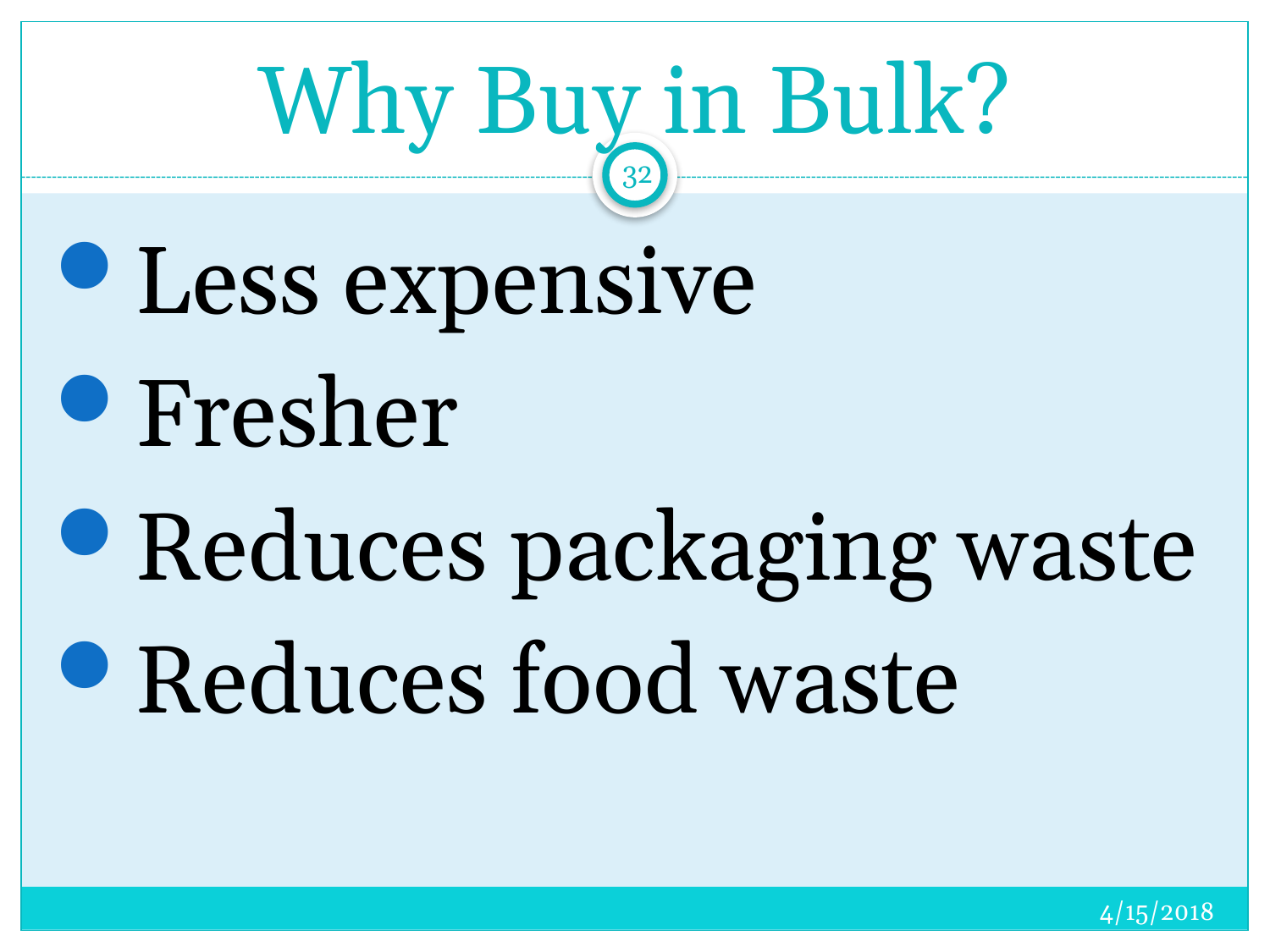

# Why Buy in Bulk?
32
Less expensive
Fresher
Reduces packaging waste
Reduces food waste

4/15/2018